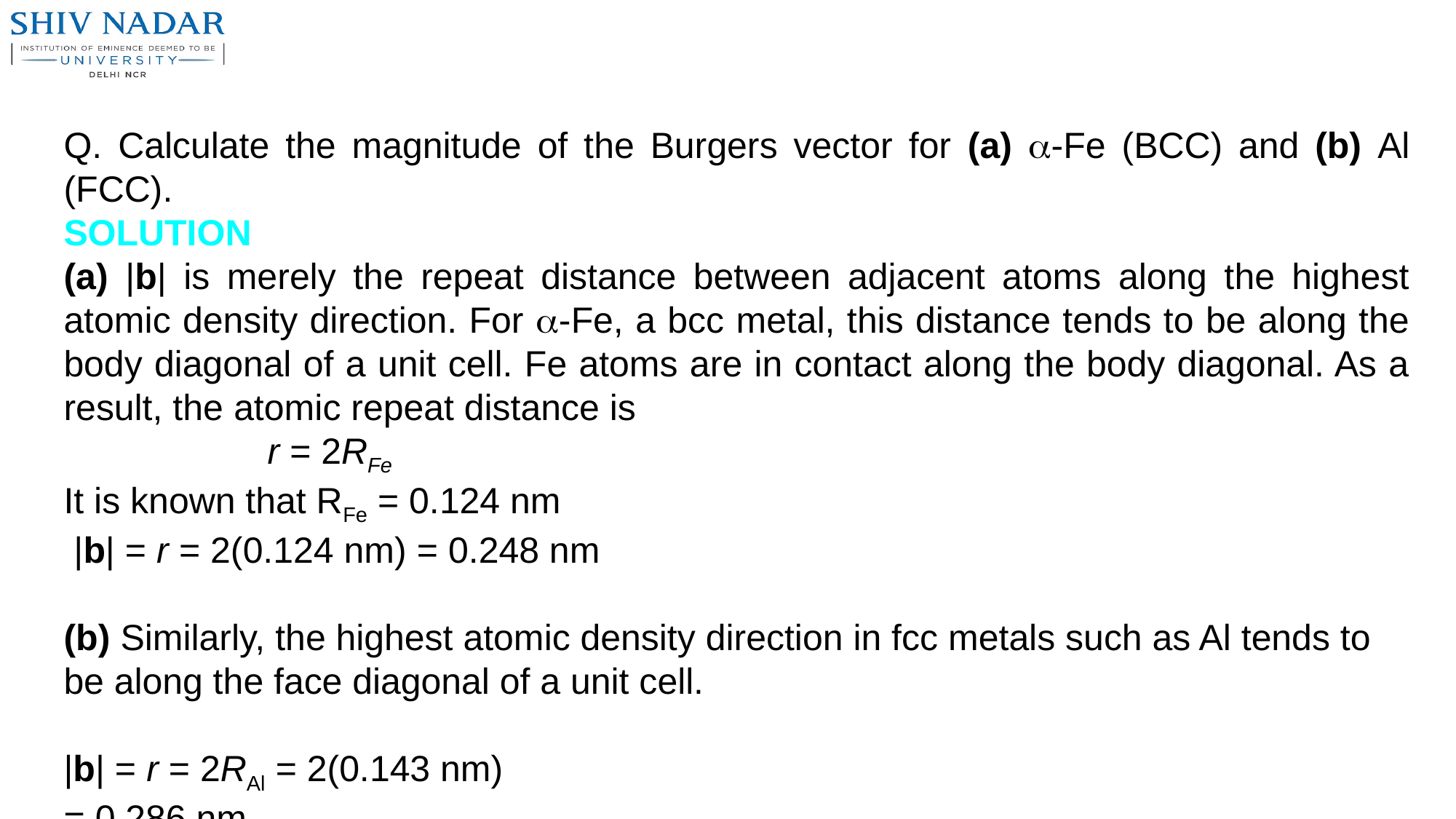

Q. Calculate the magnitude of the Burgers vector for (a) α-Fe (BCC) and (b) Al (FCC).
SOLUTION
(a) |b| is merely the repeat distance between adjacent atoms along the highest atomic density direction. For α-Fe, a bcc metal, this distance tends to be along the body diagonal of a unit cell. Fe atoms are in contact along the body diagonal. As a result, the atomic repeat distance is
                    r = 2RFe
It is known that RFe = 0.124 nm
 |b| = r = 2(0.124 nm) = 0.248 nm

(b) Similarly, the highest atomic density direction in fcc metals such as Al tends to be along the face diagonal of a unit cell.

|b| = r = 2RAl = 2(0.143 nm)
= 0.286 nm.